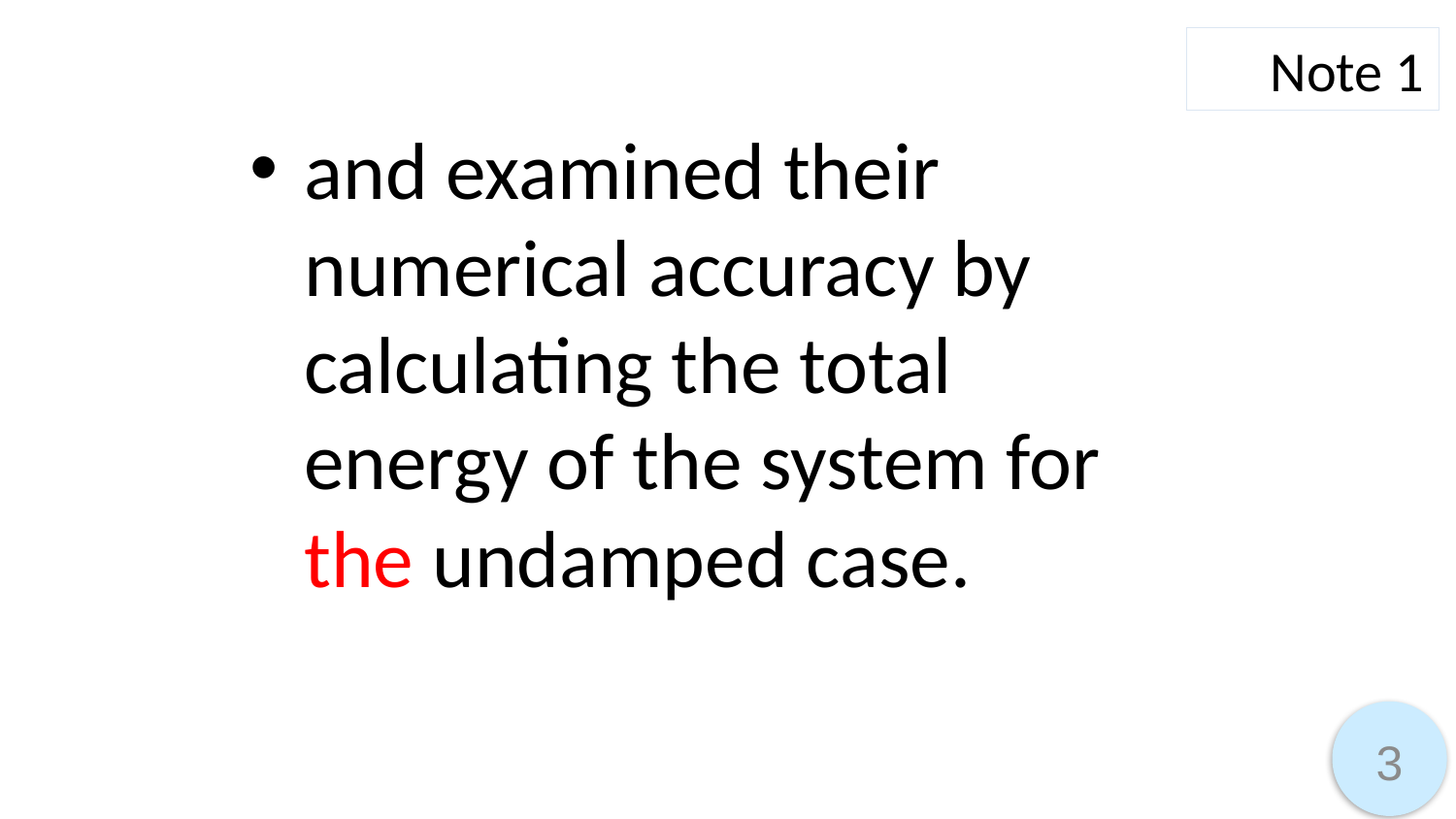

Note 1
and examined their numerical accuracy by calculating the total energy of the system for the undamped case.
3